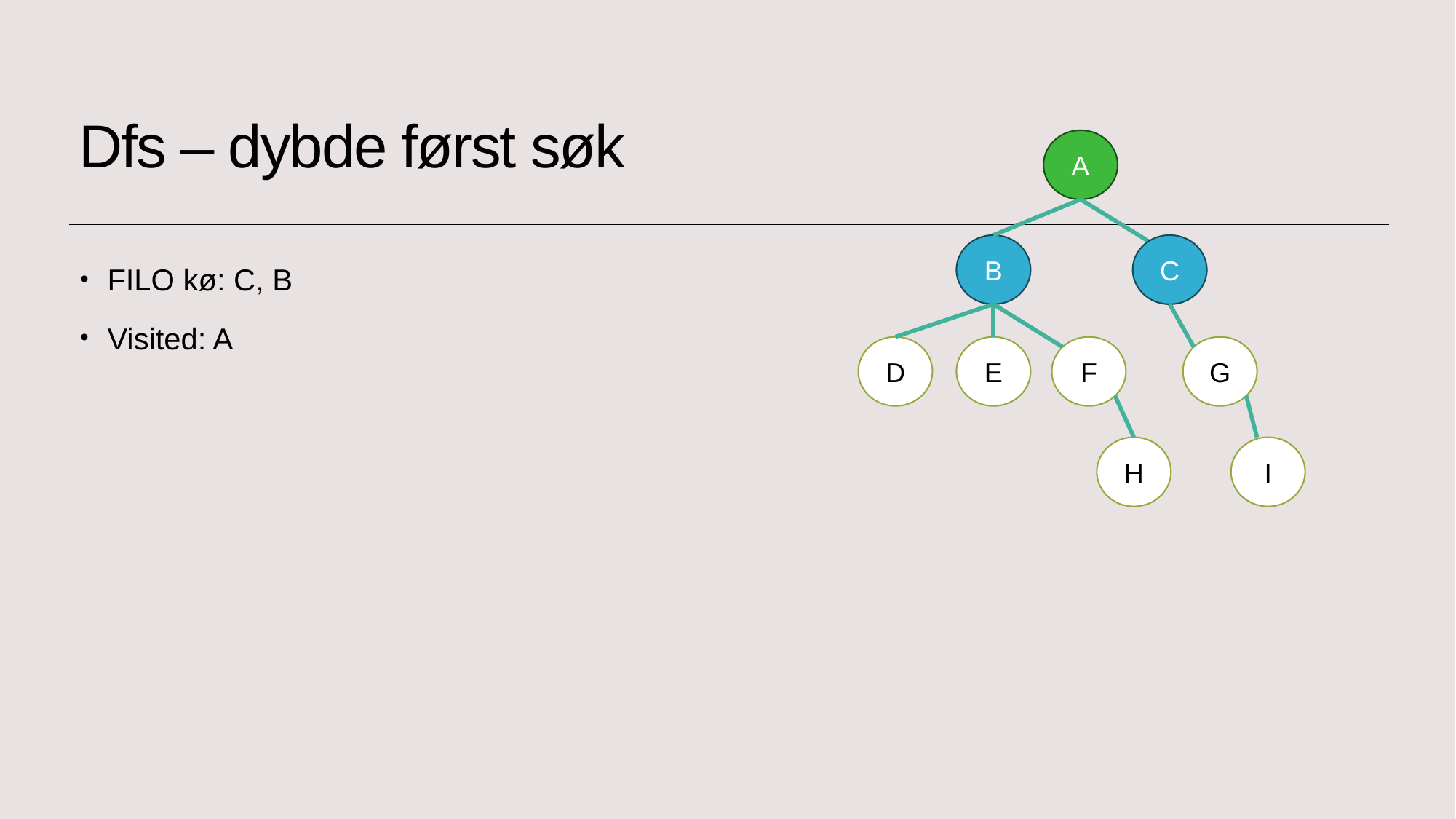

# Dfs – dybde først søk
A
B
C
FILO kø: C, B
Visited: A
G
D
F
E
H
I